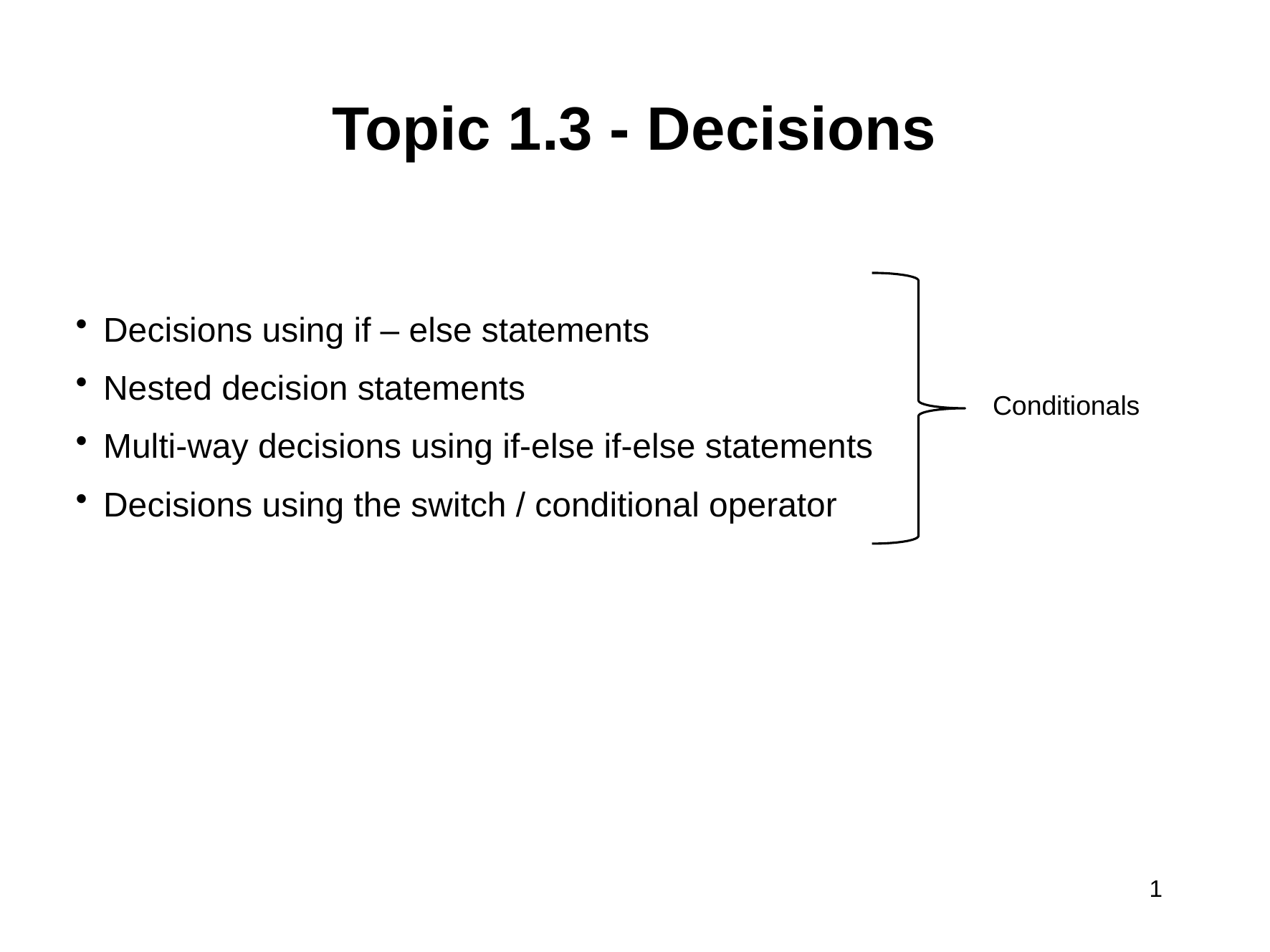

# Topic 1.3 - Decisions

Decisions using if – else statements
Nested decision statements
Multi-way decisions using if-else if-else statements
Decisions using the switch / conditional operator
Conditionals
1